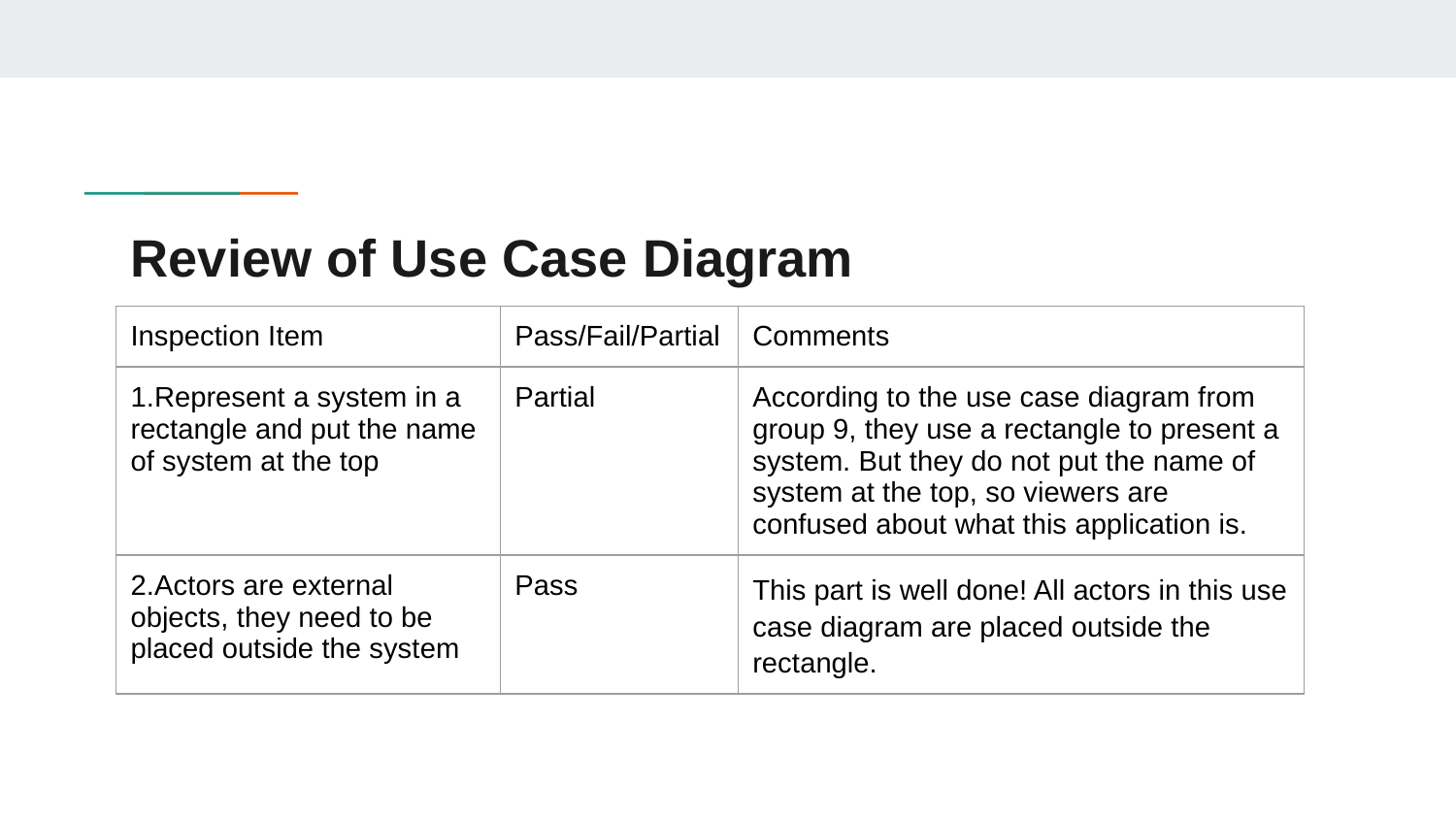

# Review of Use Case Diagram
| Inspection Item | Pass/Fail/Partial | Comments |
| --- | --- | --- |
| 1.Represent a system in a rectangle and put the name of system at the top | Partial | According to the use case diagram from group 9, they use a rectangle to present a system. But they do not put the name of system at the top, so viewers are confused about what this application is. |
| 2.Actors are external objects, they need to be placed outside the system | Pass | This part is well done! All actors in this use case diagram are placed outside the rectangle. |